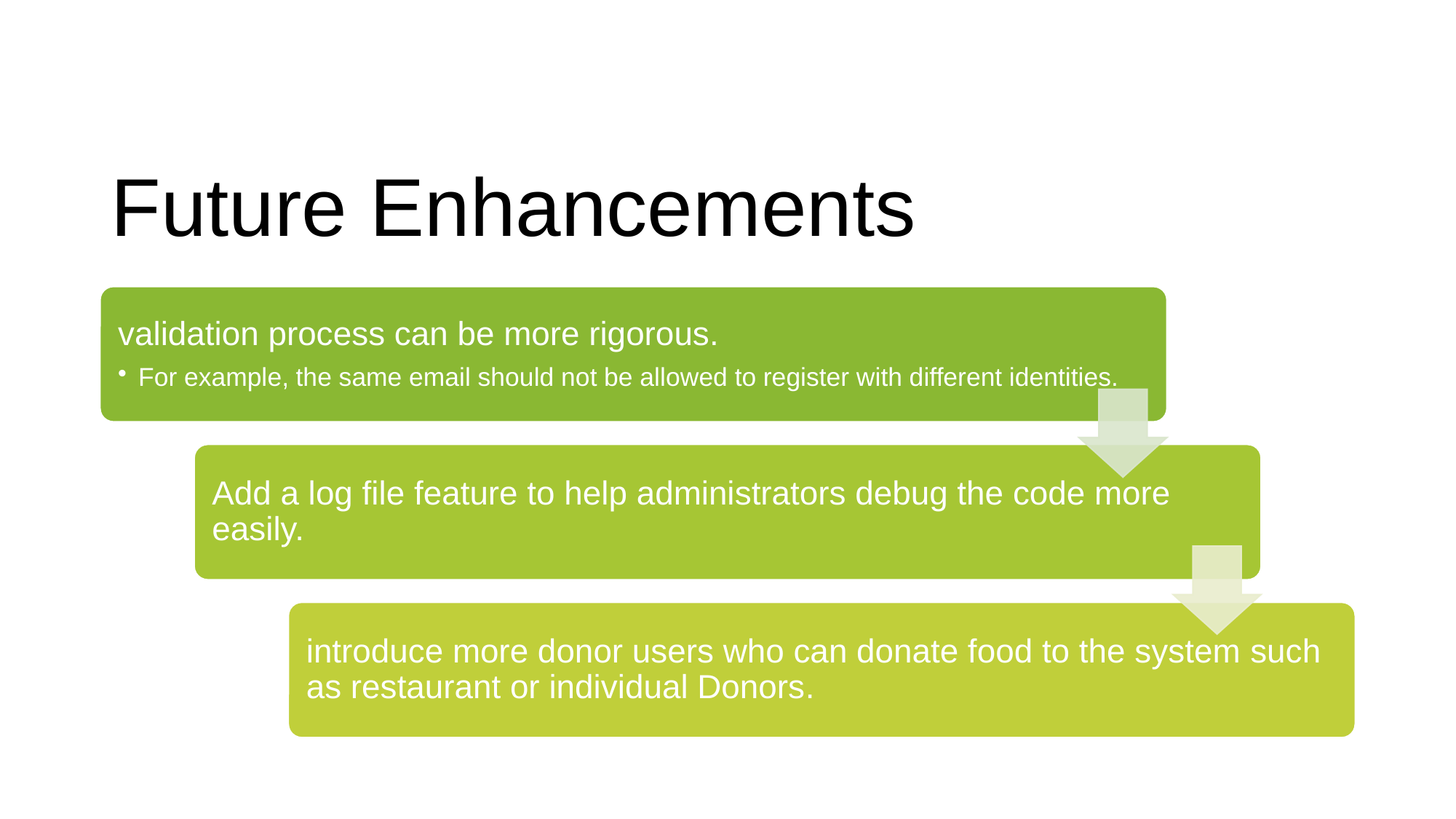

# Future Enhancements
validation process can be more rigorous.
For example, the same email should not be allowed to register with different identities.
Add a log file feature to help administrators debug the code more easily.
introduce more donor users who can donate food to the system such as restaurant or individual Donors.